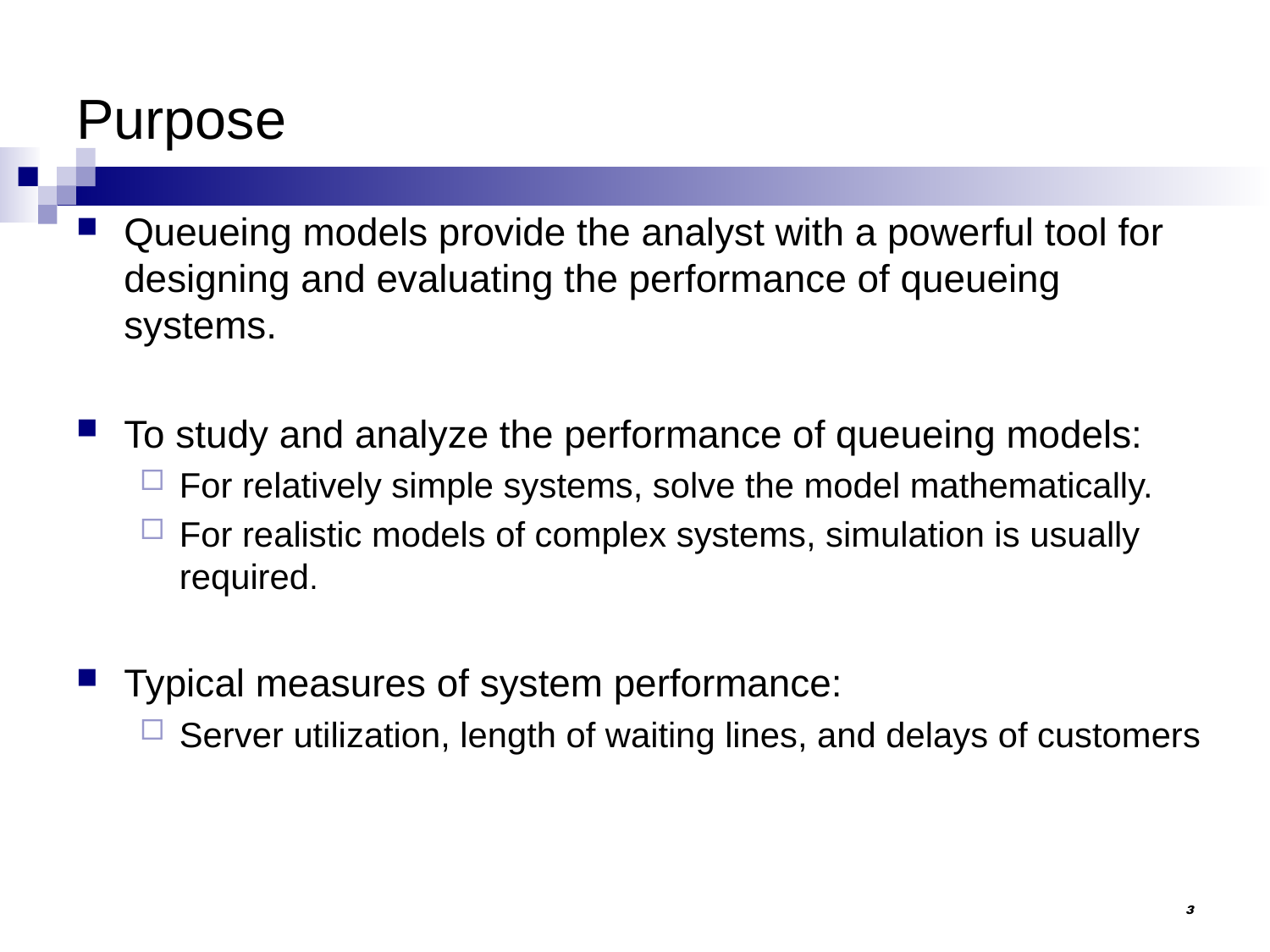

# Purpose
Queueing models provide the analyst with a powerful tool for designing and evaluating the performance of queueing systems.

To study and analyze the performance of queueing models:
For relatively simple systems, solve the model mathematically.
For realistic models of complex systems, simulation is usually required.

Typical measures of system performance:
Server utilization, length of waiting lines, and delays of customers
3